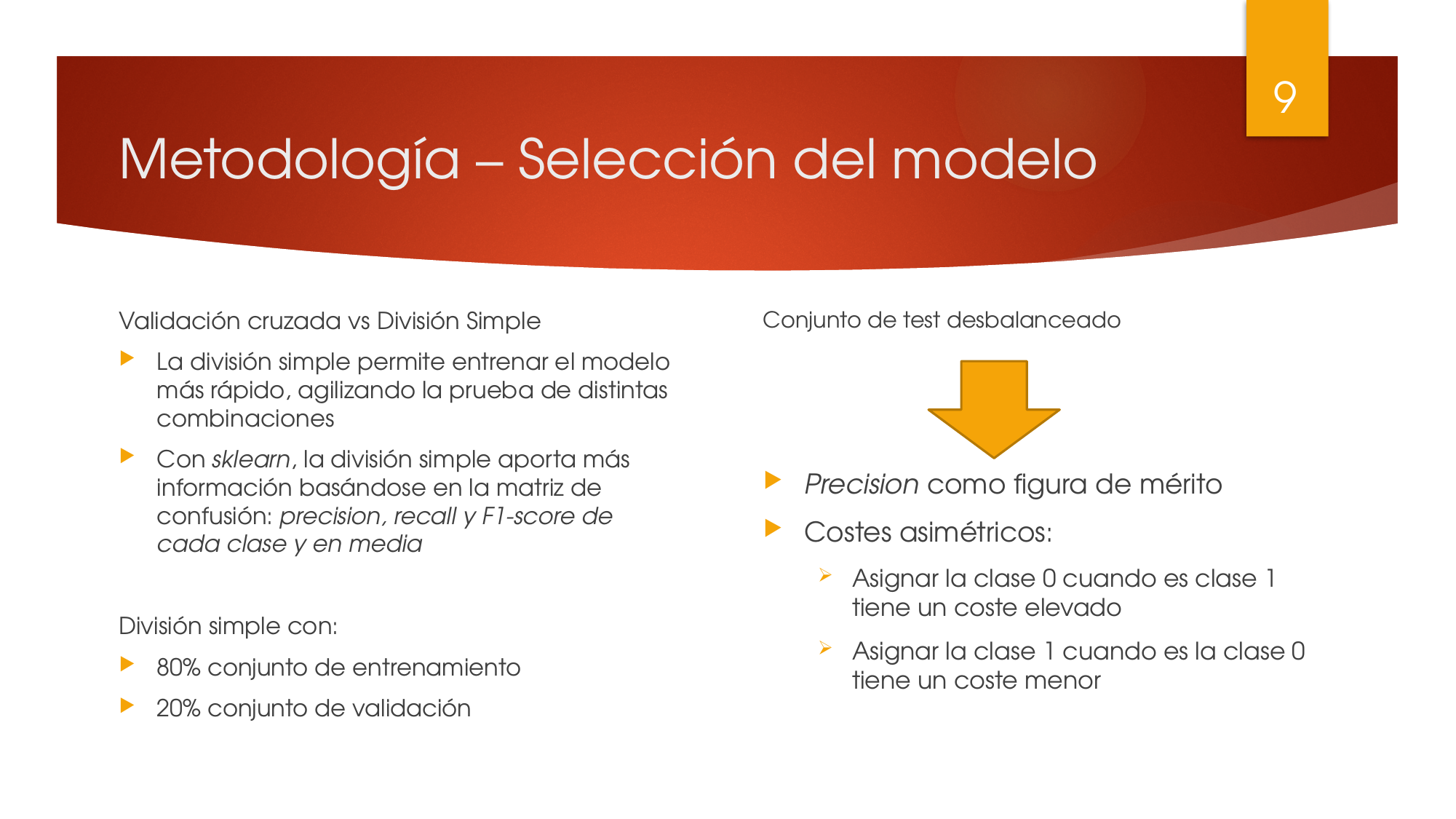

9
# Metodología – Selección del modelo
Validación cruzada vs División Simple
La división simple permite entrenar el modelo más rápido, agilizando la prueba de distintas combinaciones
Con sklearn, la división simple aporta más información basándose en la matriz de confusión: precision, recall y F1-score de cada clase y en media

División simple con:
80% conjunto de entrenamiento
20% conjunto de validación
Conjunto de test desbalanceado

Precision como figura de mérito
Costes asimétricos:
Asignar la clase 0 cuando es clase 1 tiene un coste elevado
Asignar la clase 1 cuando es la clase 0 tiene un coste menor